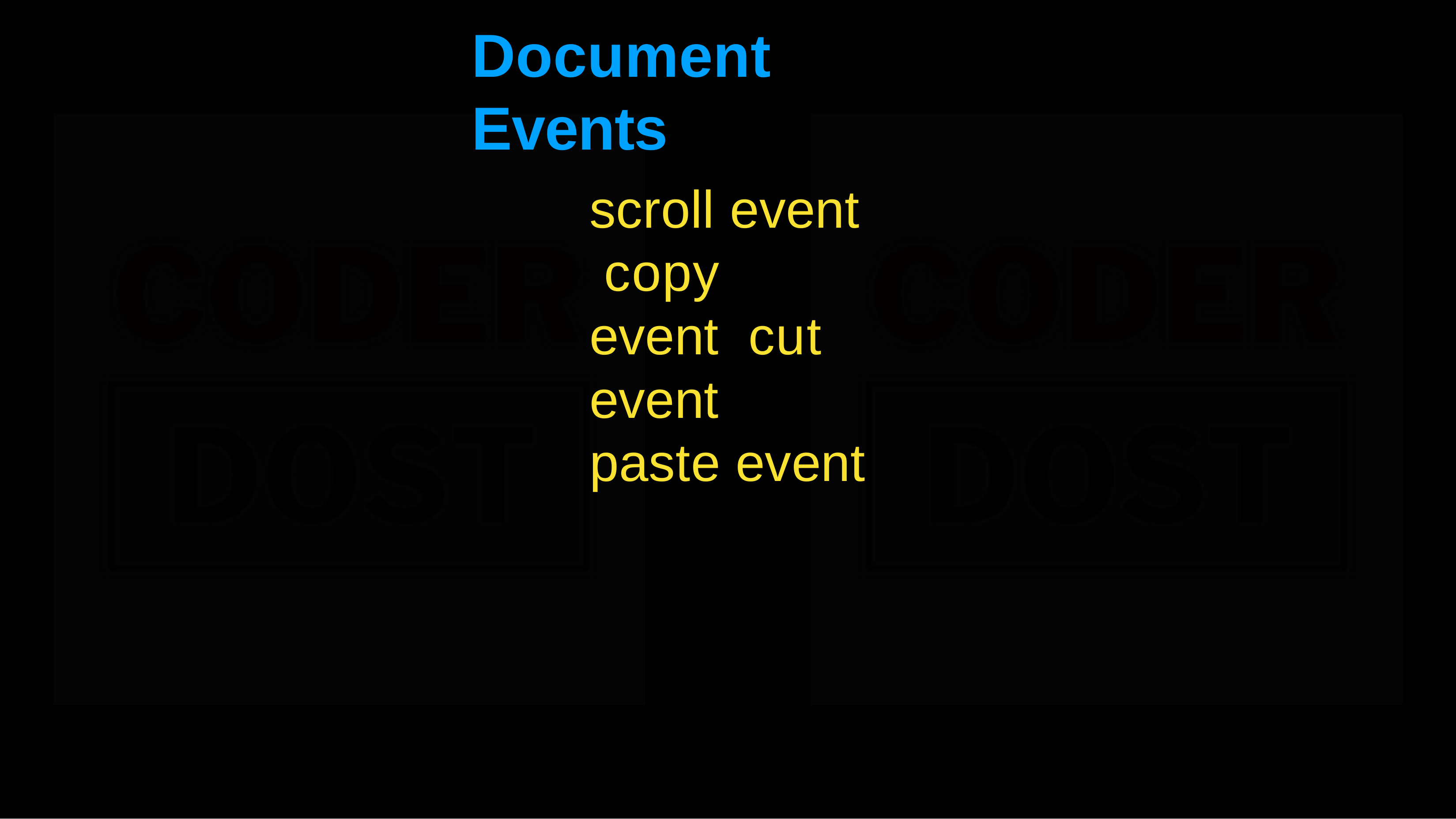

# Document	Events
scroll event  copy event  cut event  paste event